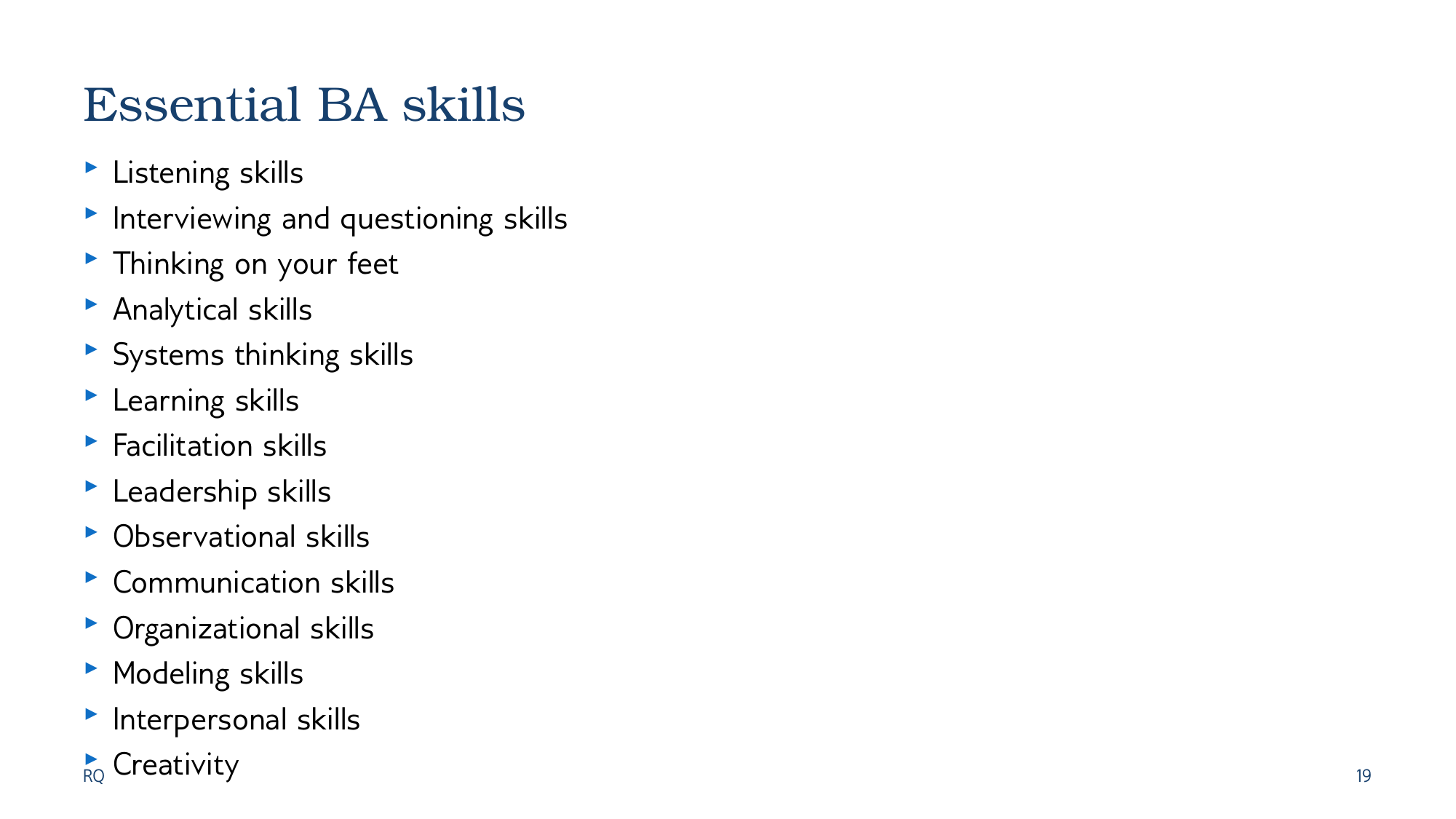

# Essential BA skills
Listening skills
Interviewing and questioning skills
Thinking on your feet
Analytical skills
Systems thinking skills
Learning skills
Facilitation skills
Leadership skills
Observational skills
Communication skills
Organizational skills
Modeling skills
Interpersonal skills
Creativity

RQ
19